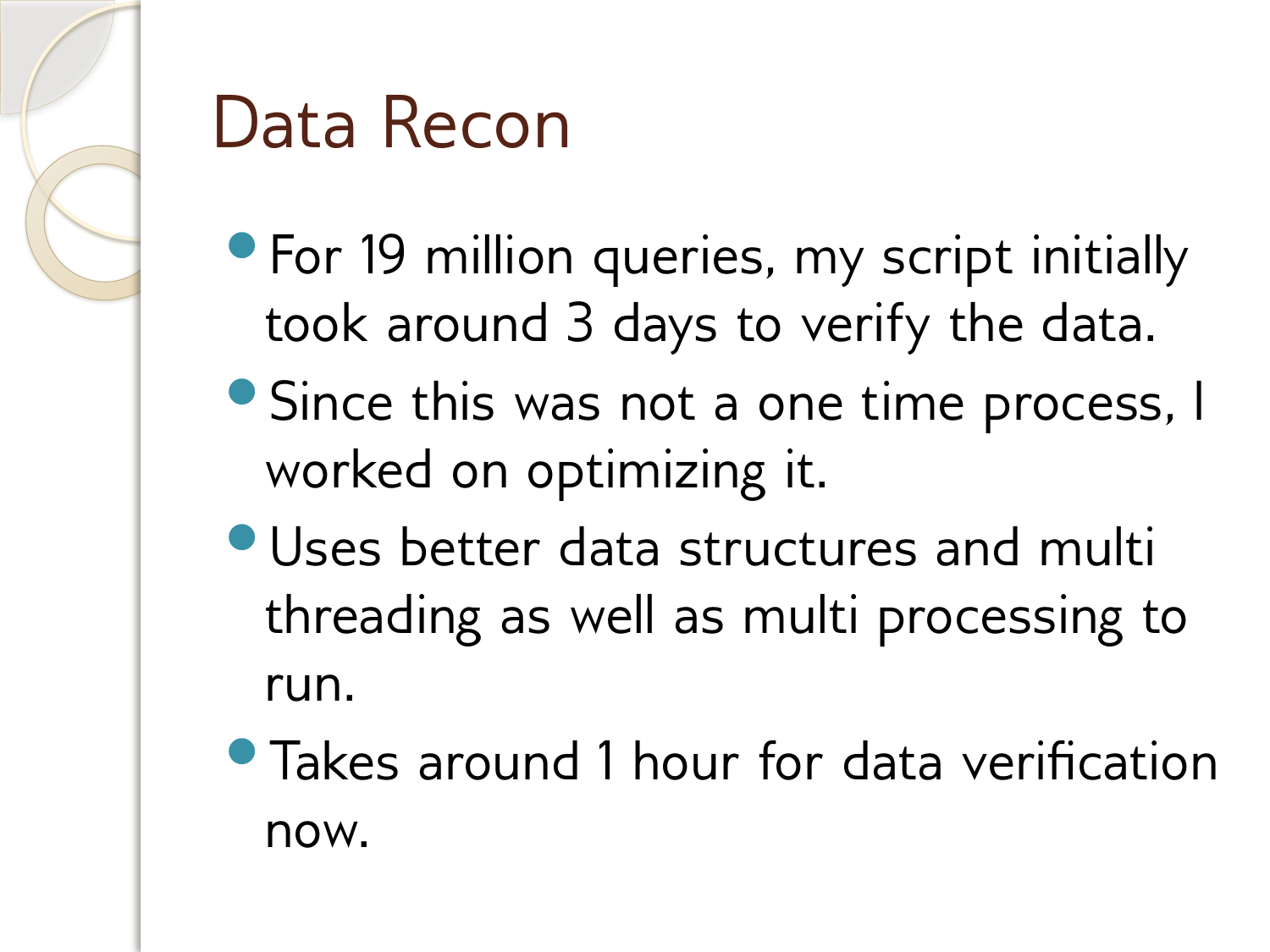

# Data Recon
For 19 million queries, my script initially took around 3 days to verify the data.
Since this was not a one time process, I worked on optimizing it.
Uses better data structures and multi threading as well as multi processing to run.
Takes around 1 hour for data verification now.